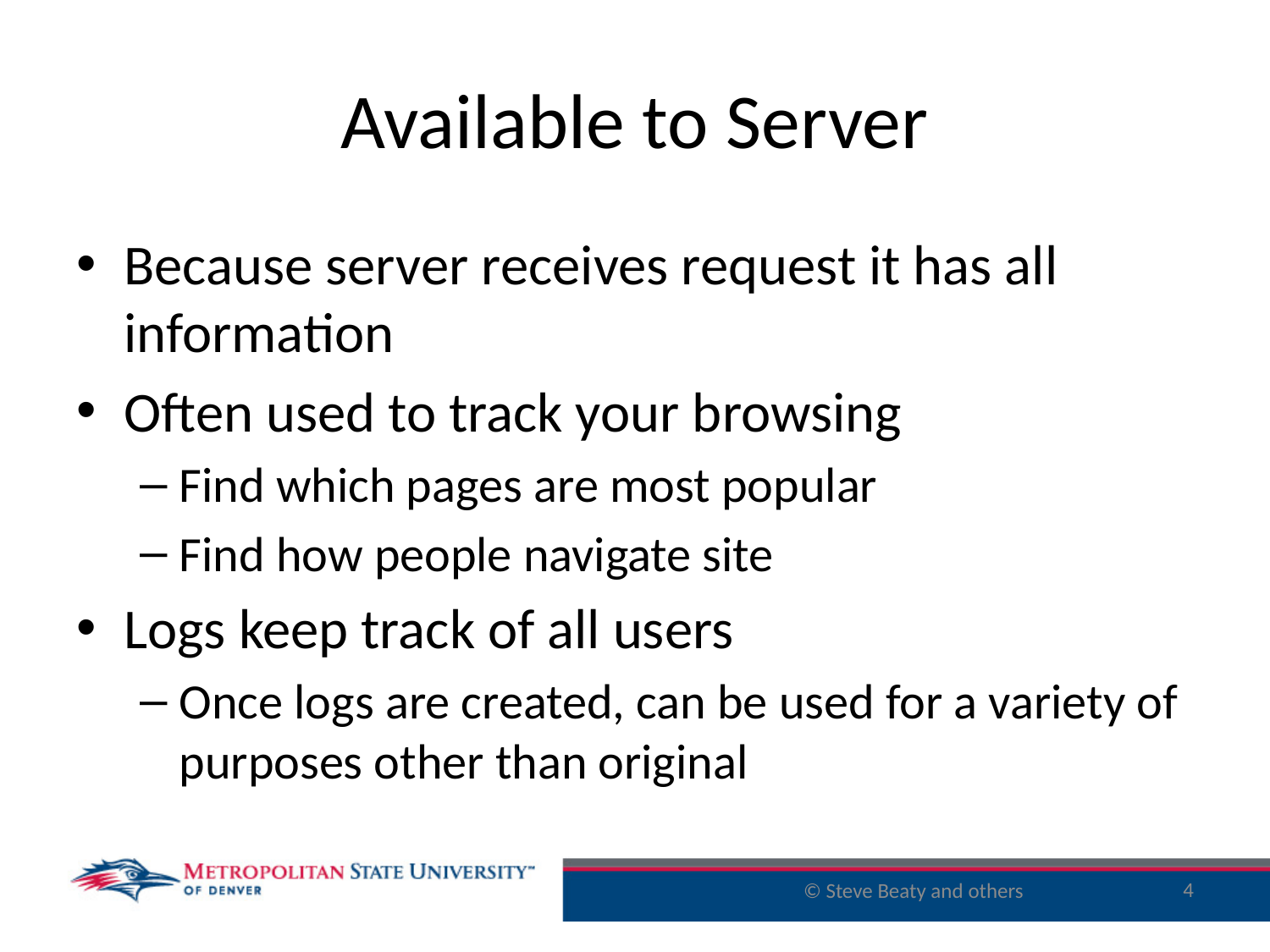

# Available to Server
Because server receives request it has all information
Often used to track your browsing
Find which pages are most popular
Find how people navigate site
Logs keep track of all users
Once logs are created, can be used for a variety of purposes other than original

4
© Steve Beaty and others